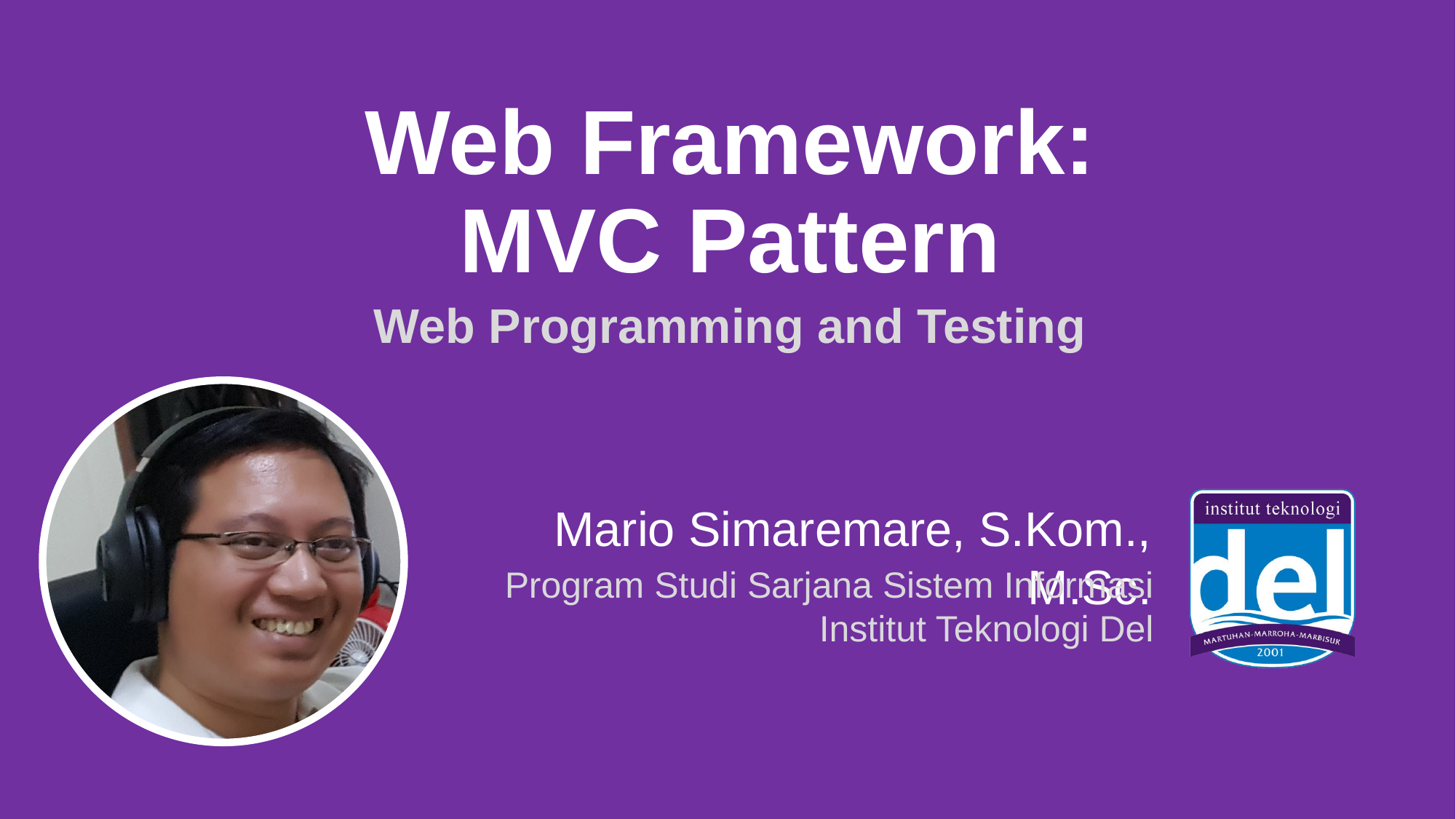

# Web Framework: MVC Pattern
Web Programming and Testing